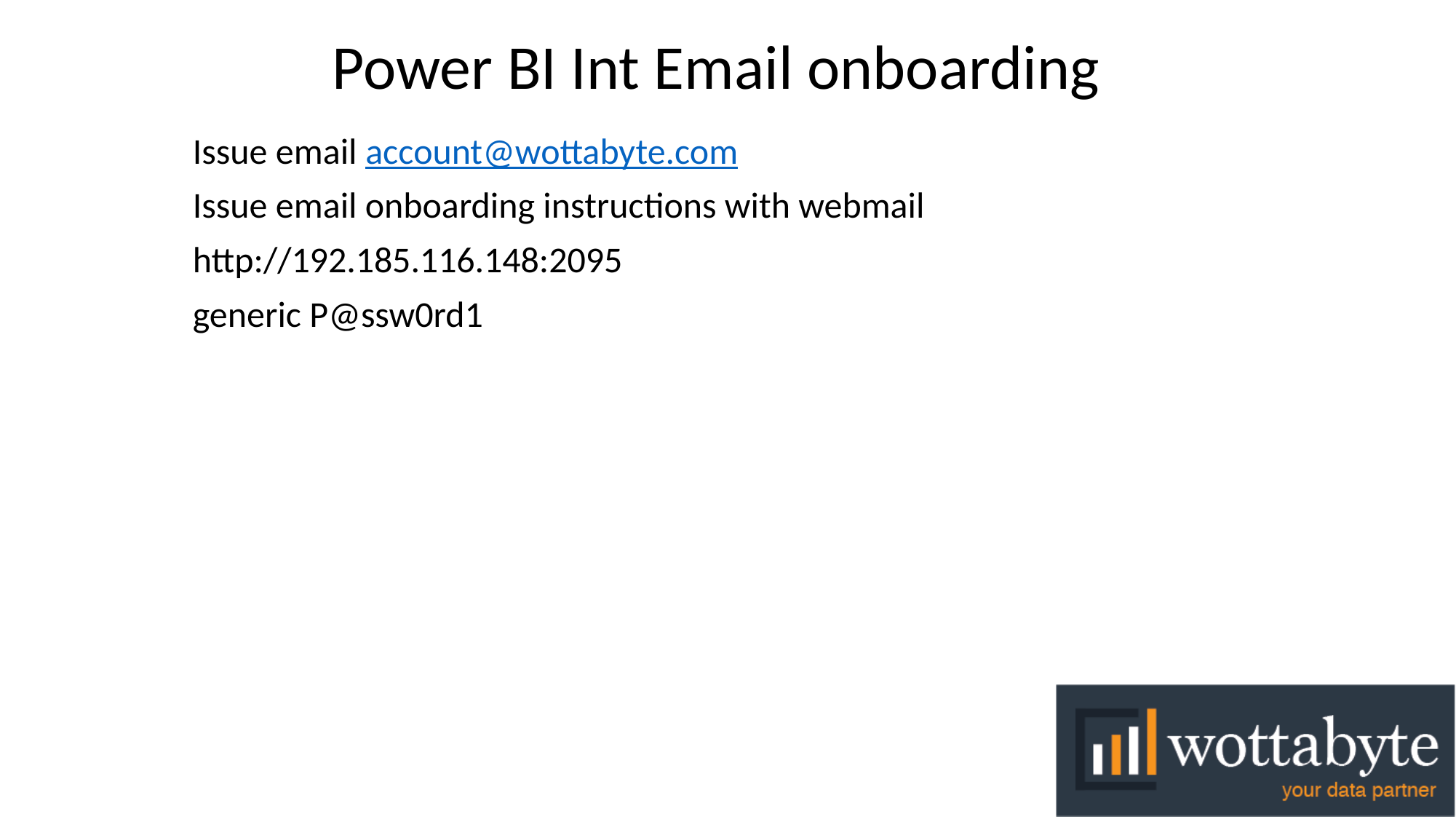

# Power BI Int Email onboarding
Issue email account@wottabyte.com
Issue email onboarding instructions with webmail
http://192.185.116.148:2095
generic P@ssw0rd1